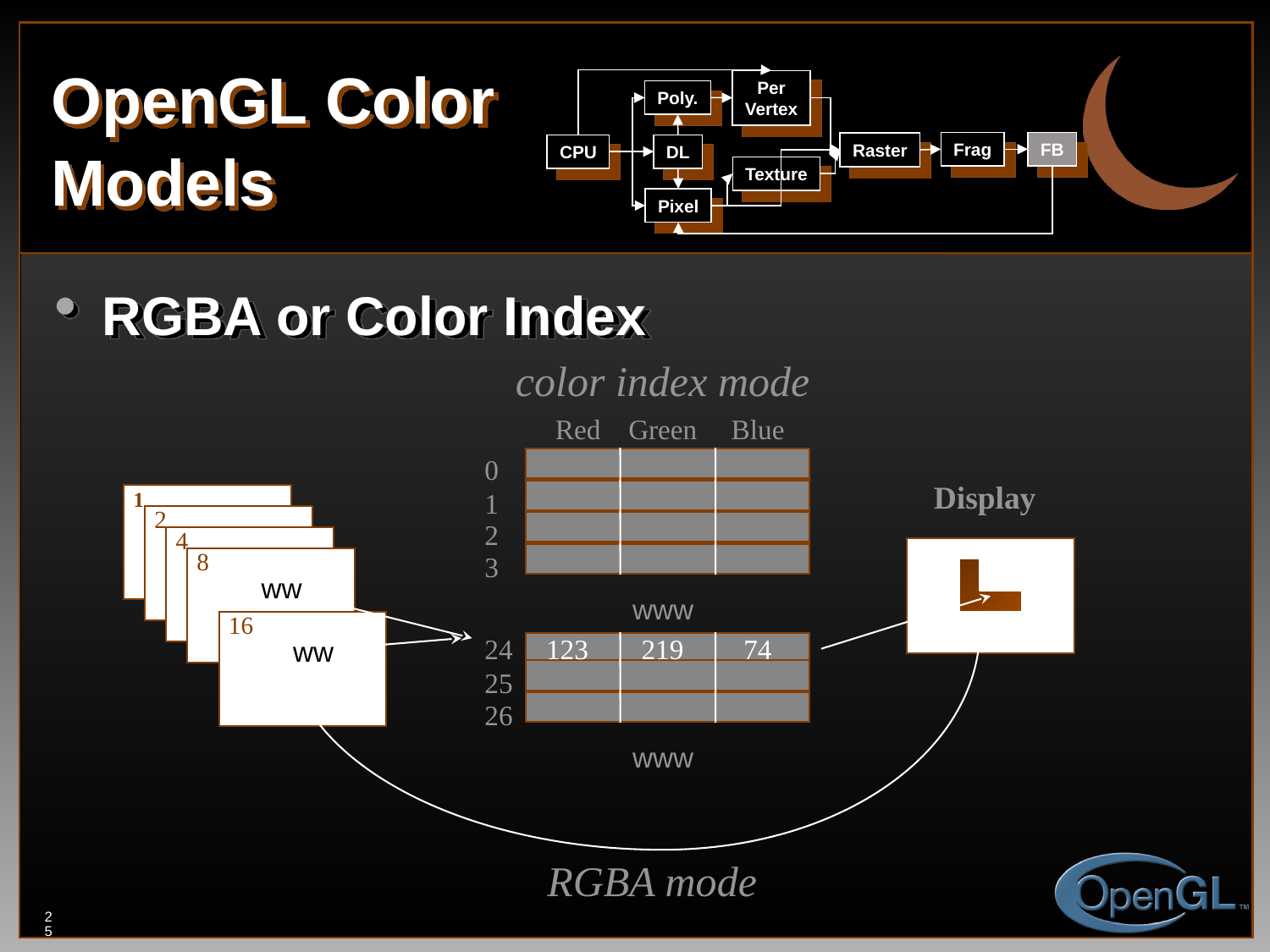

# OpenGL Color Models
Per
Vertex
Poly.
Frag
FB
Raster
CPU
DL
Texture
Pixel
RGBA or Color Index
color index mode
Red
Green
Blue
0

Display
1
1

2

2

4

8
3

ww
www

16

24
123
219
74
ww

25

26

www
RGBA mode
25